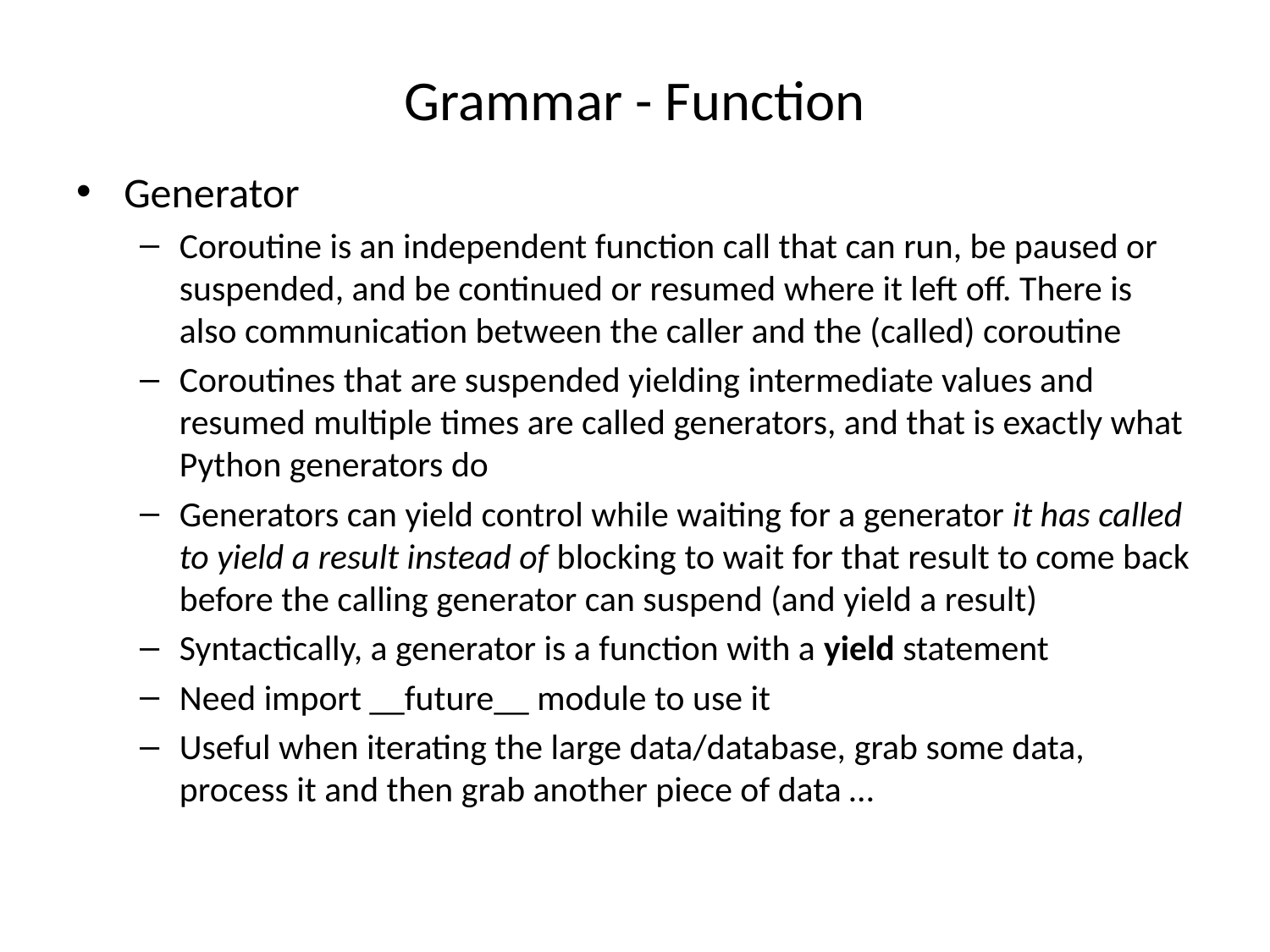

# Grammar - Function
Generator
Coroutine is an independent function call that can run, be paused or suspended, and be continued or resumed where it left off. There is also communication between the caller and the (called) coroutine
Coroutines that are suspended yielding intermediate values and resumed multiple times are called generators, and that is exactly what Python generators do
Generators can yield control while waiting for a generator it has called to yield a result instead of blocking to wait for that result to come back before the calling generator can suspend (and yield a result)
Syntactically, a generator is a function with a yield statement
Need import __future__ module to use it
Useful when iterating the large data/database, grab some data, process it and then grab another piece of data …